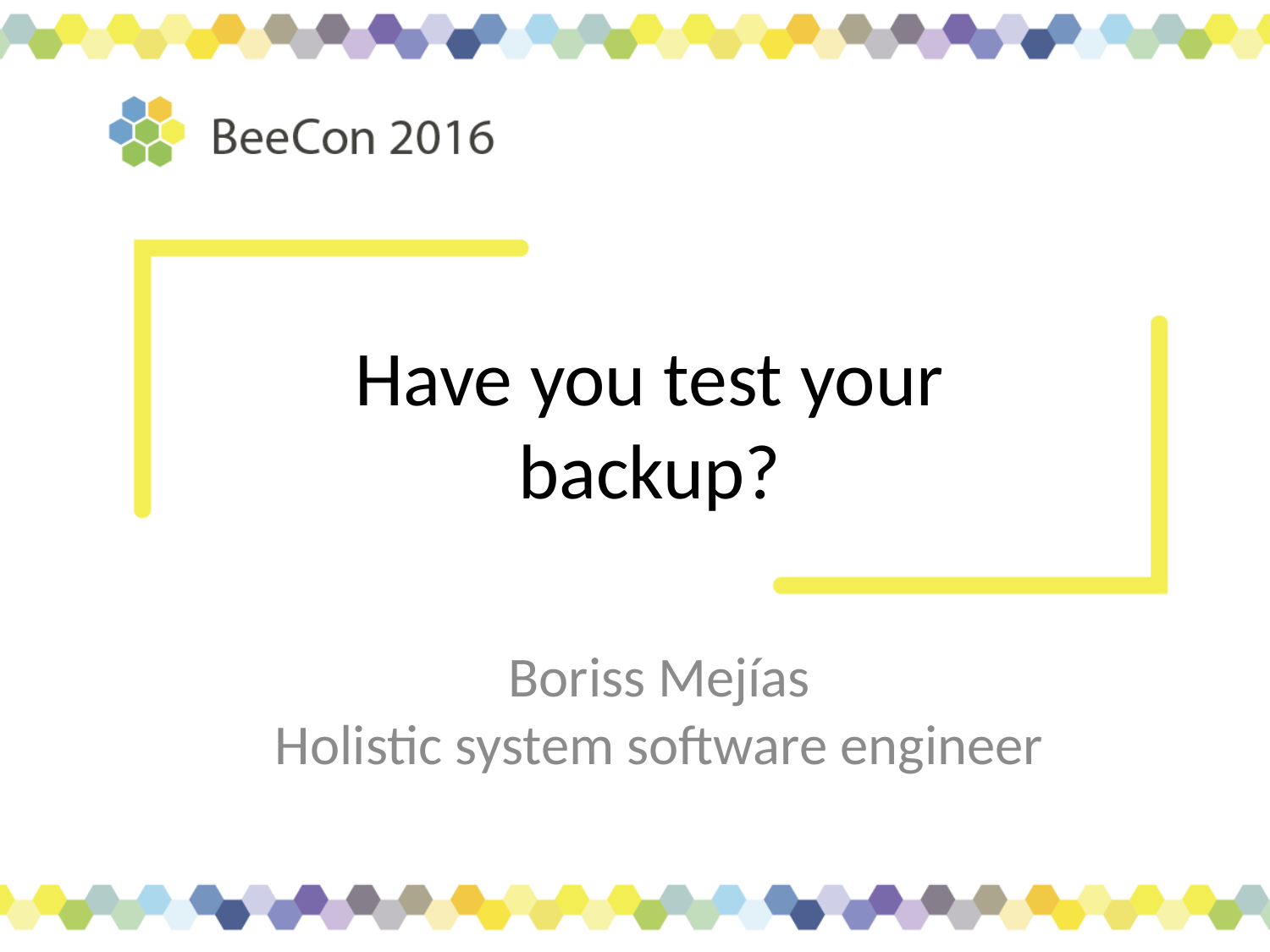

Have you test your backup?
Boriss Mejías
Holistic system software engineer